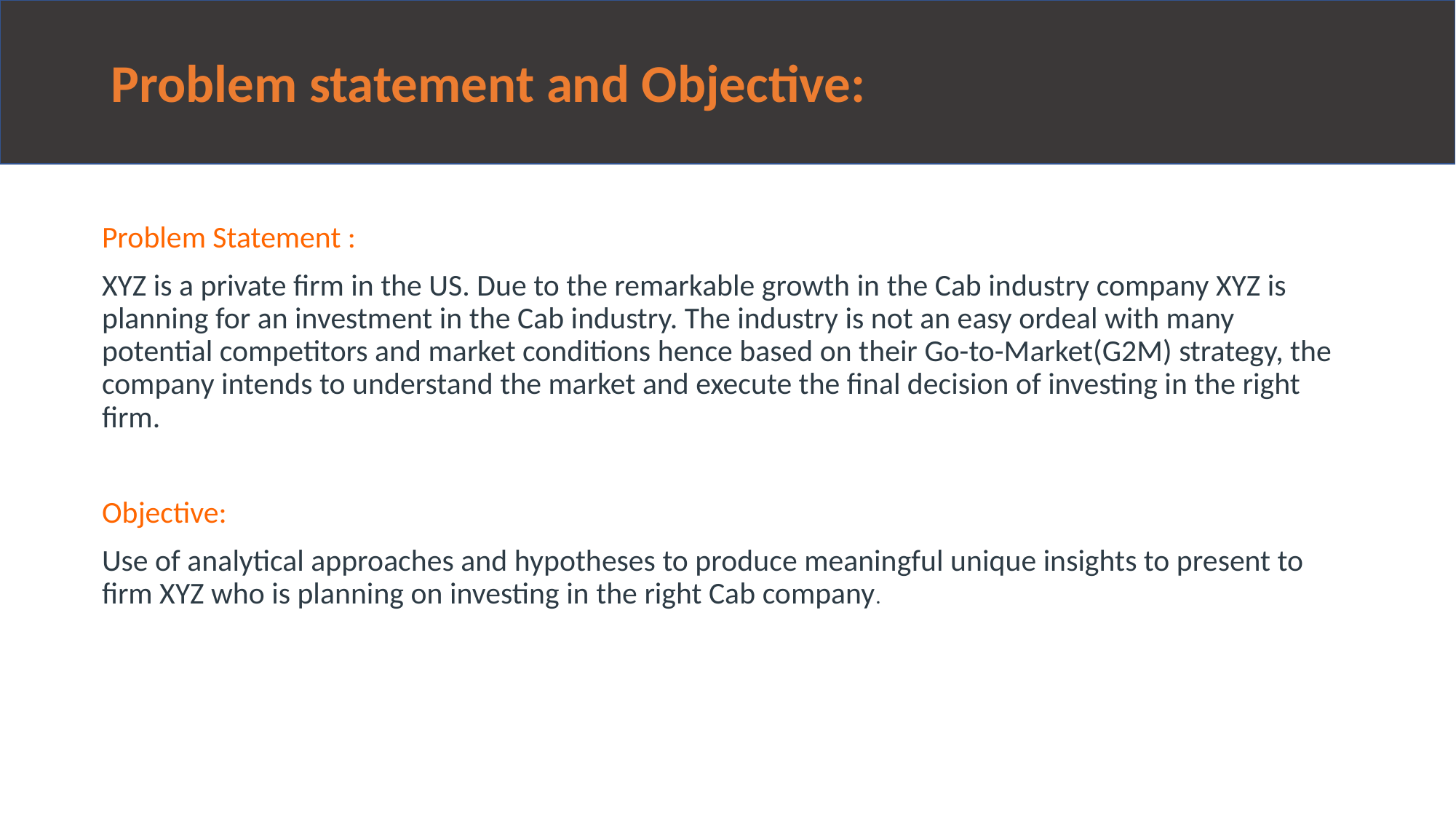

# Problem statement and Objective:
Problem Statement :
XYZ is a private firm in the US. Due to the remarkable growth in the Cab industry company XYZ is planning for an investment in the Cab industry. The industry is not an easy ordeal with many potential competitors and market conditions hence based on their Go-to-Market(G2M) strategy, the company intends to understand the market and execute the final decision of investing in the right firm.

Objective:
Use of analytical approaches and hypotheses to produce meaningful unique insights to present to firm XYZ who is planning on investing in the right Cab company.